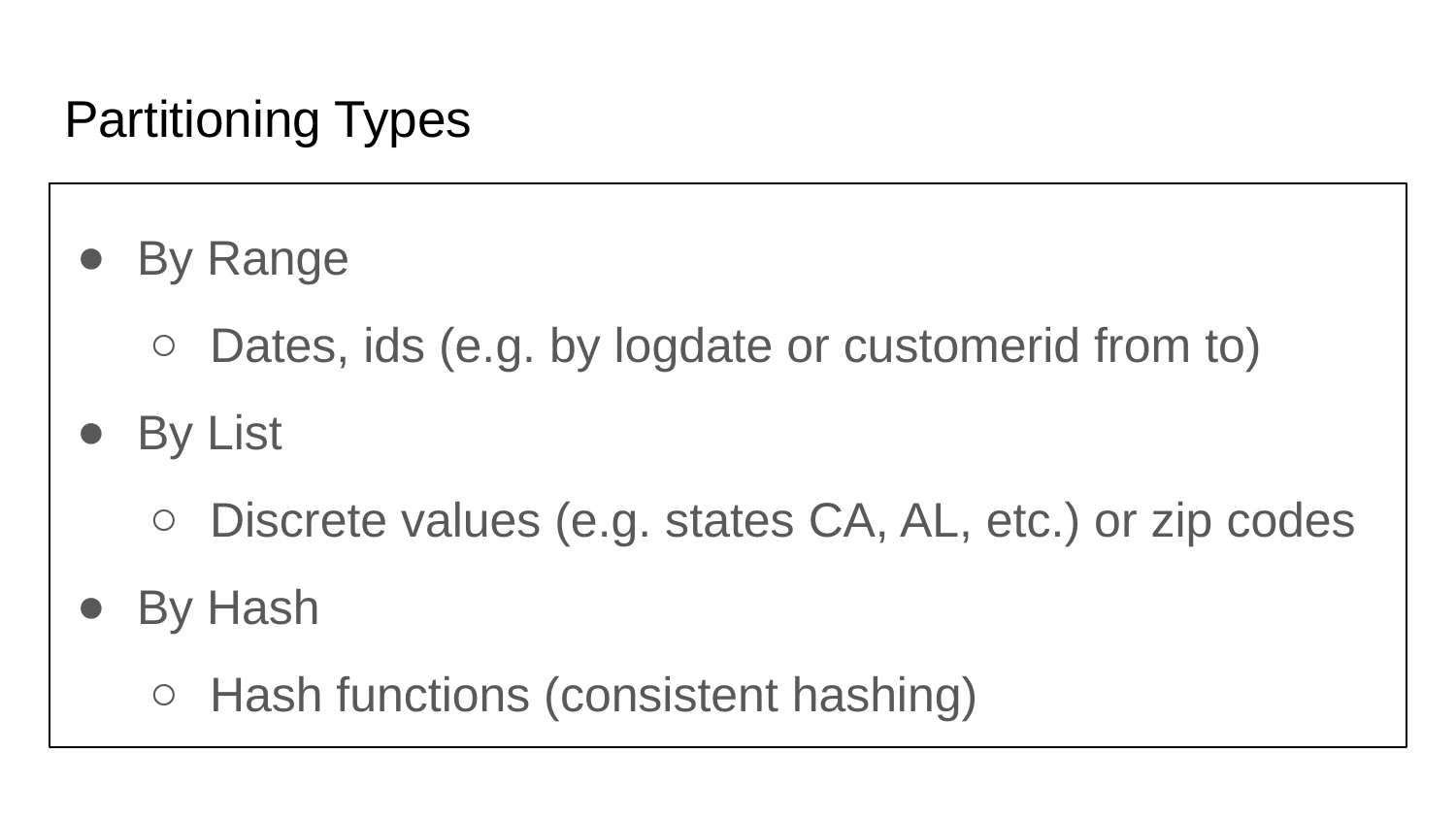

# Partitioning Types
By Range
Dates, ids (e.g. by logdate or customerid from to)
By List
Discrete values (e.g. states CA, AL, etc.) or zip codes
By Hash
Hash functions (consistent hashing)